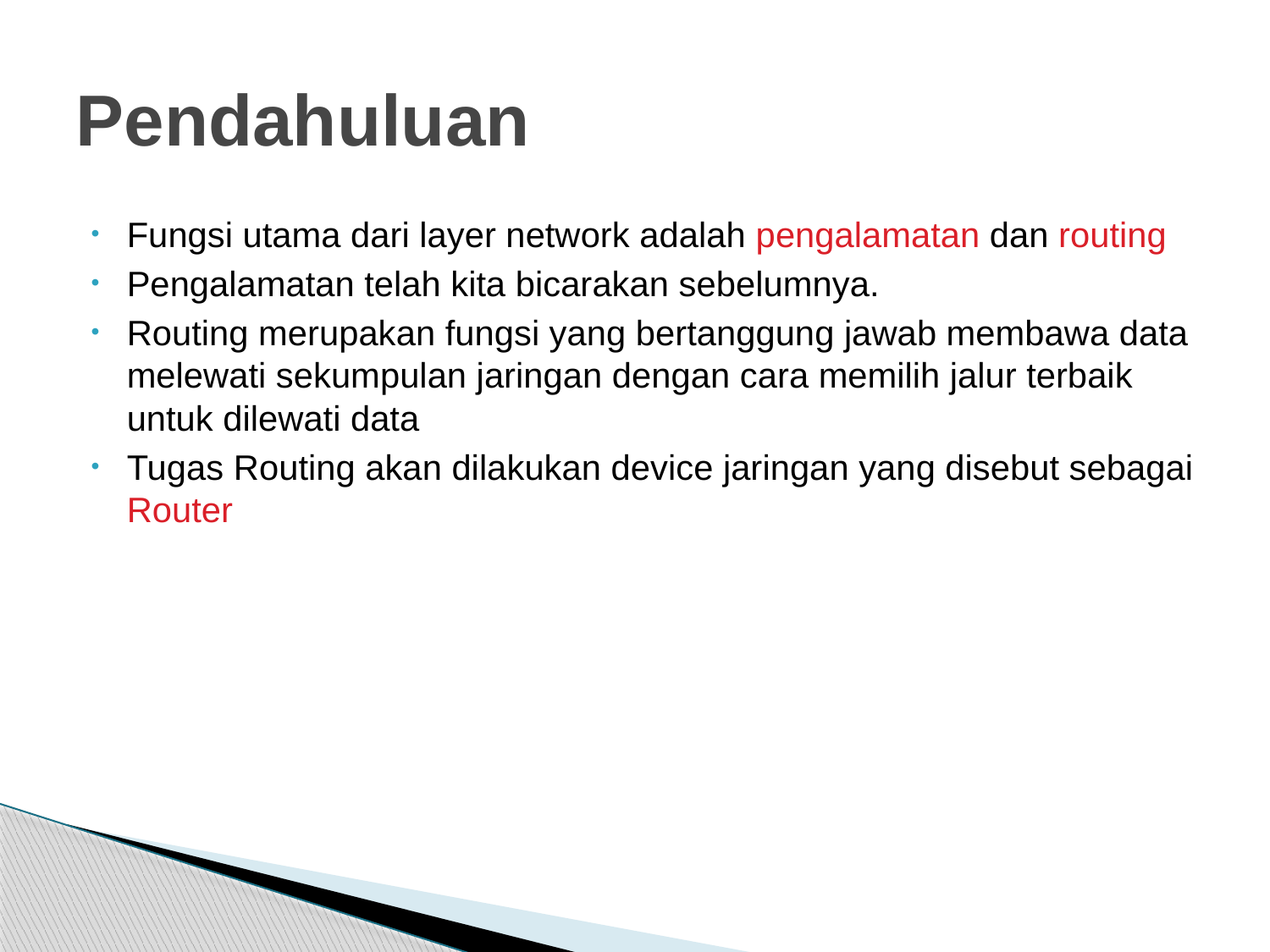

# Pendahuluan
Fungsi utama dari layer network adalah pengalamatan dan routing
Pengalamatan telah kita bicarakan sebelumnya.
Routing merupakan fungsi yang bertanggung jawab membawa data melewati sekumpulan jaringan dengan cara memilih jalur terbaik untuk dilewati data
Tugas Routing akan dilakukan device jaringan yang disebut sebagai Router